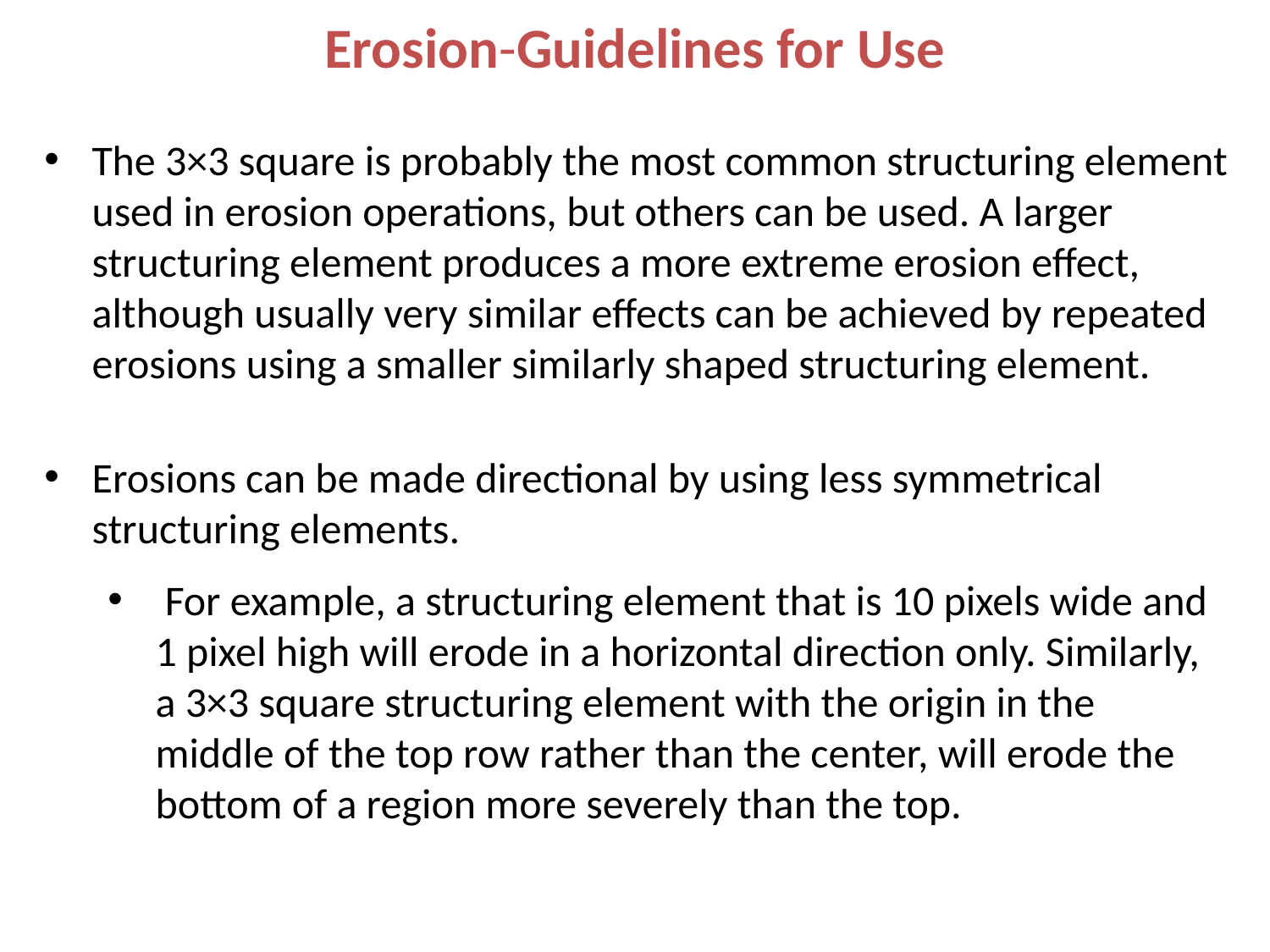

# Erosion-Guidelines for Use
The 3×3 square is probably the most common structuring element used in erosion operations, but others can be used. A larger structuring element produces a more extreme erosion effect, although usually very similar effects can be achieved by repeated erosions using a smaller similarly shaped structuring element.
Erosions can be made directional by using less symmetrical structuring elements.
 For example, a structuring element that is 10 pixels wide and 1 pixel high will erode in a horizontal direction only. Similarly, a 3×3 square structuring element with the origin in the middle of the top row rather than the center, will erode the bottom of a region more severely than the top.